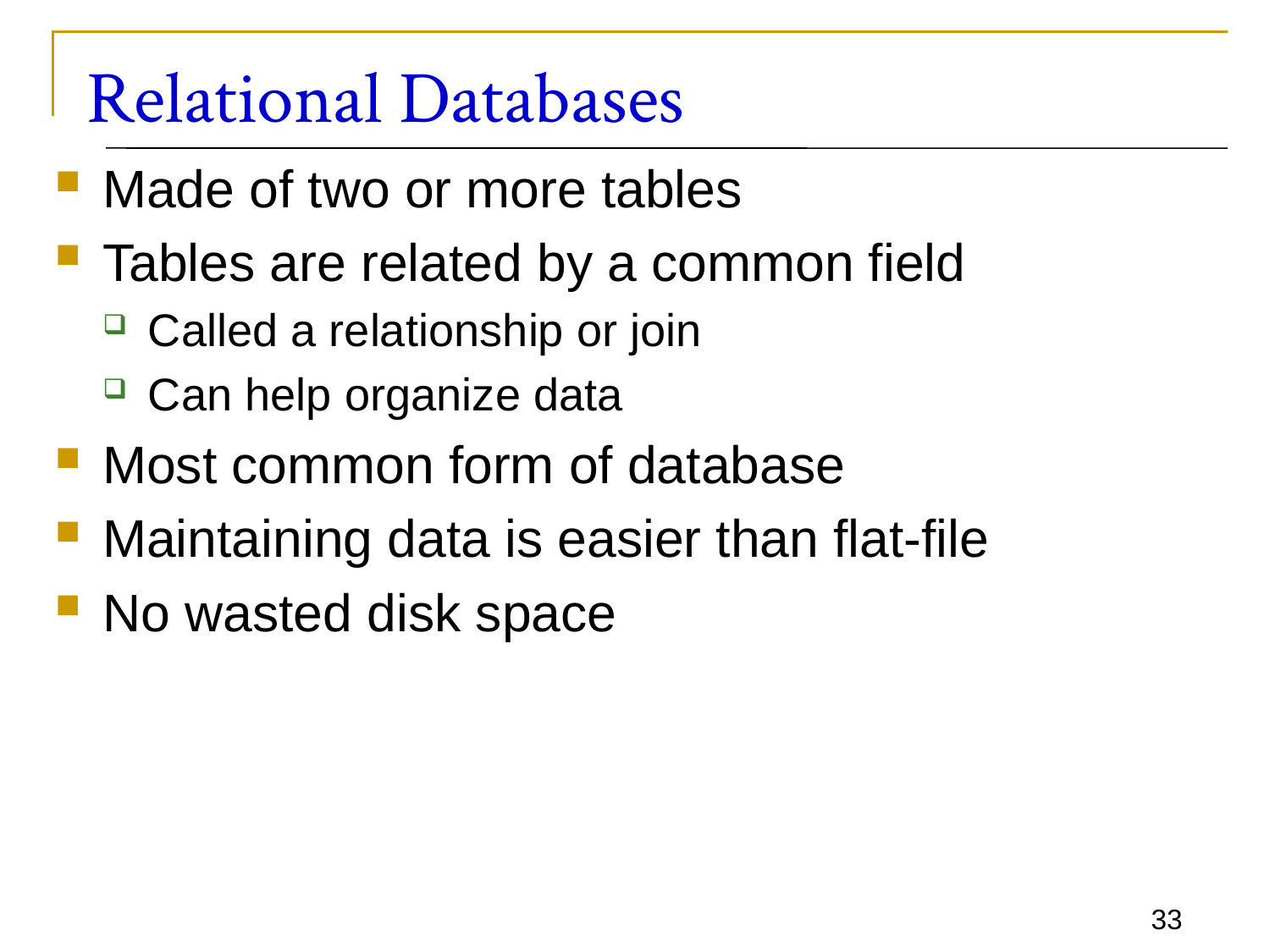

# Relational Databases
Made of two or more tables
Tables are related by a common field
Called a relationship or join
Can help organize data
Most common form of database
Maintaining data is easier than flat-file
No wasted disk space